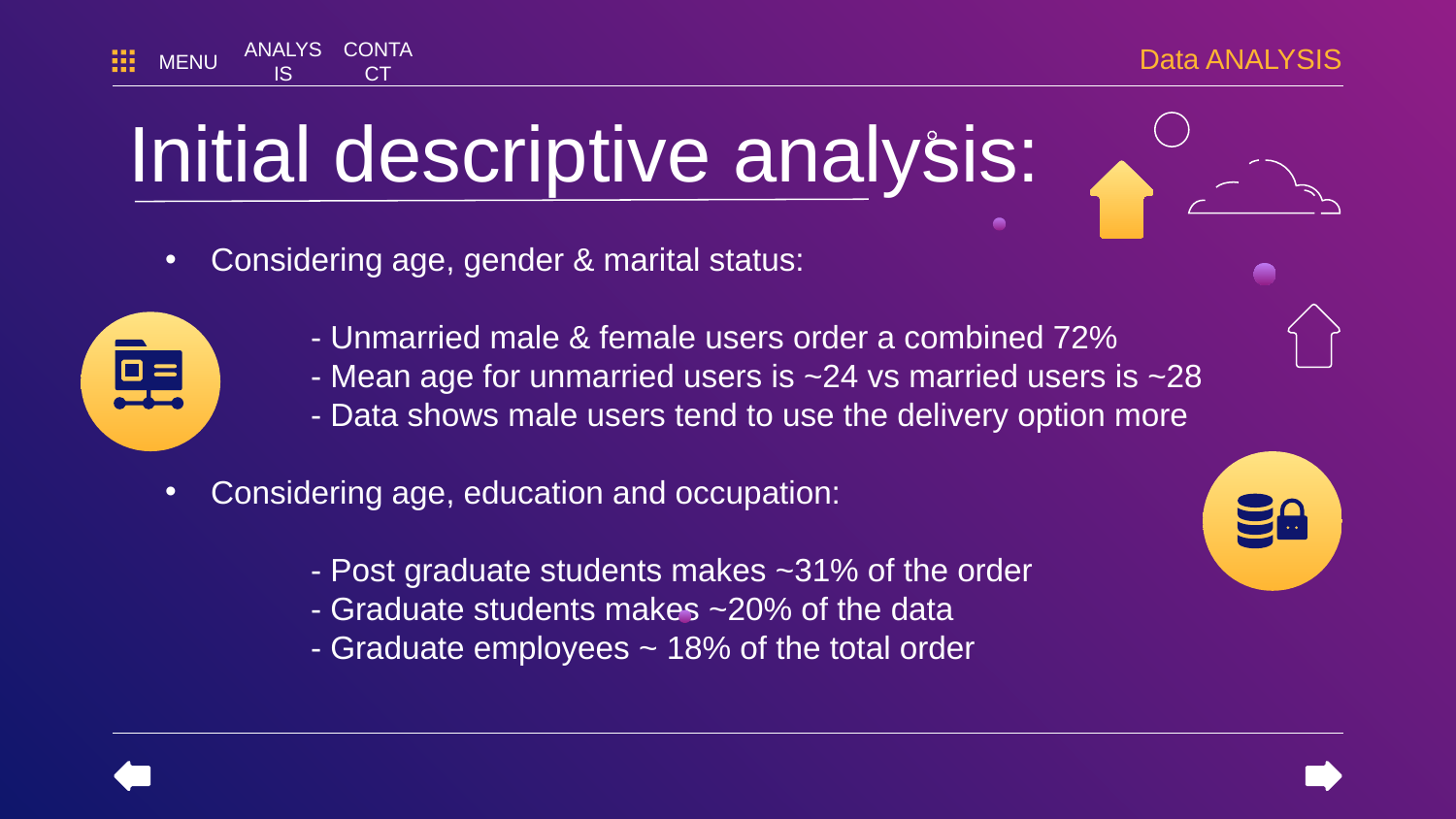

Data ANALYSIS
MENU
ANALYSIS
CONTACT

Initial descriptive analysis:

Considering age, gender & marital status:

	- Unmarried male & female users order a combined 72%
	- Mean age for unmarried users is ~24 vs married users is ~28
	- Data shows male users tend to use the delivery option more

Considering age, education and occupation:

	- Post graduate students makes ~31% of the order
	- Graduate students makes ~20% of the data
	- Graduate employees ~ 18% of the total order